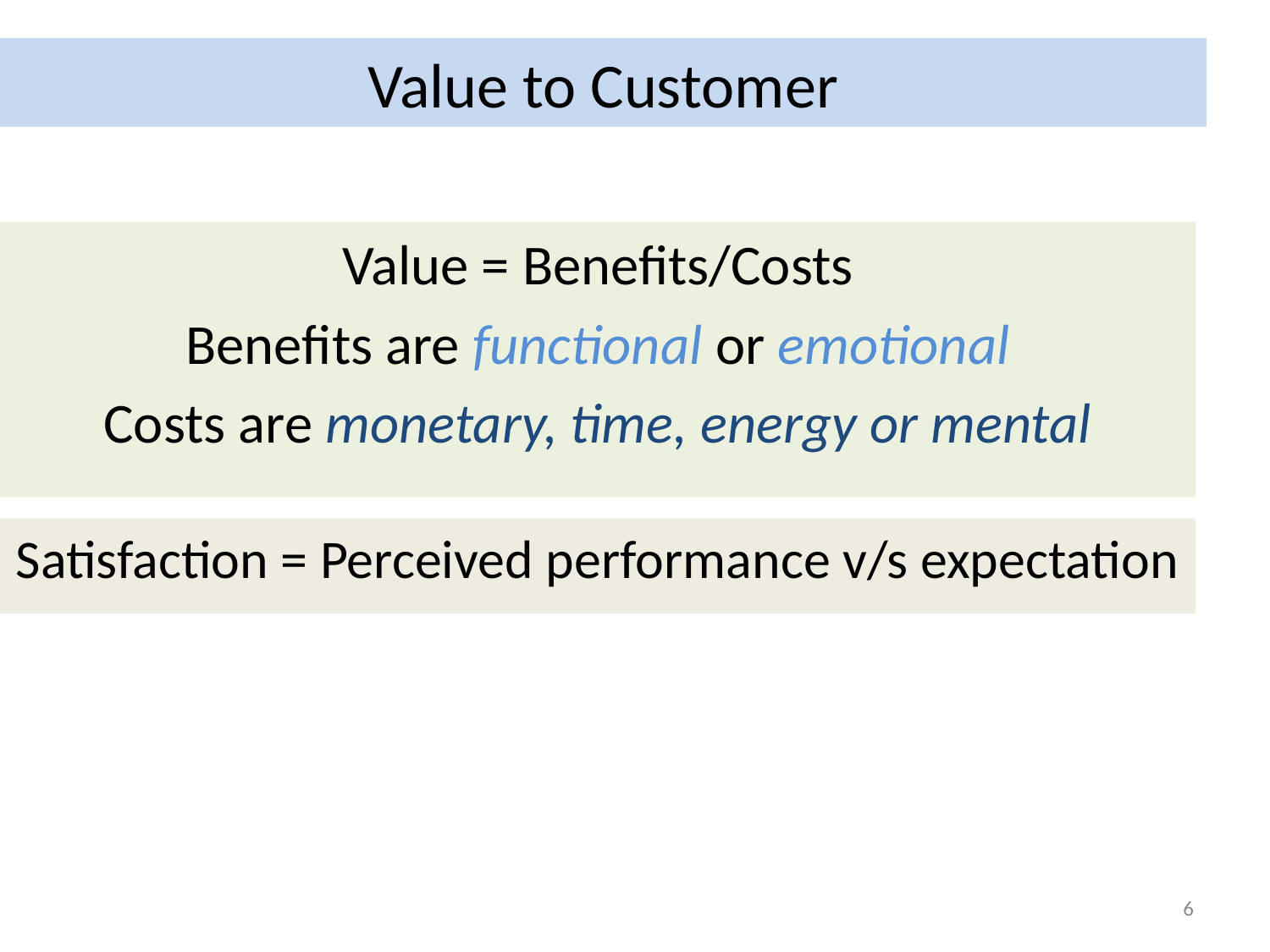

# Value to Customer
Value = Benefits/Costs
Benefits are functional or emotional
Costs are monetary, time, energy or mental
Satisfaction = Perceived performance v/s expectation
6